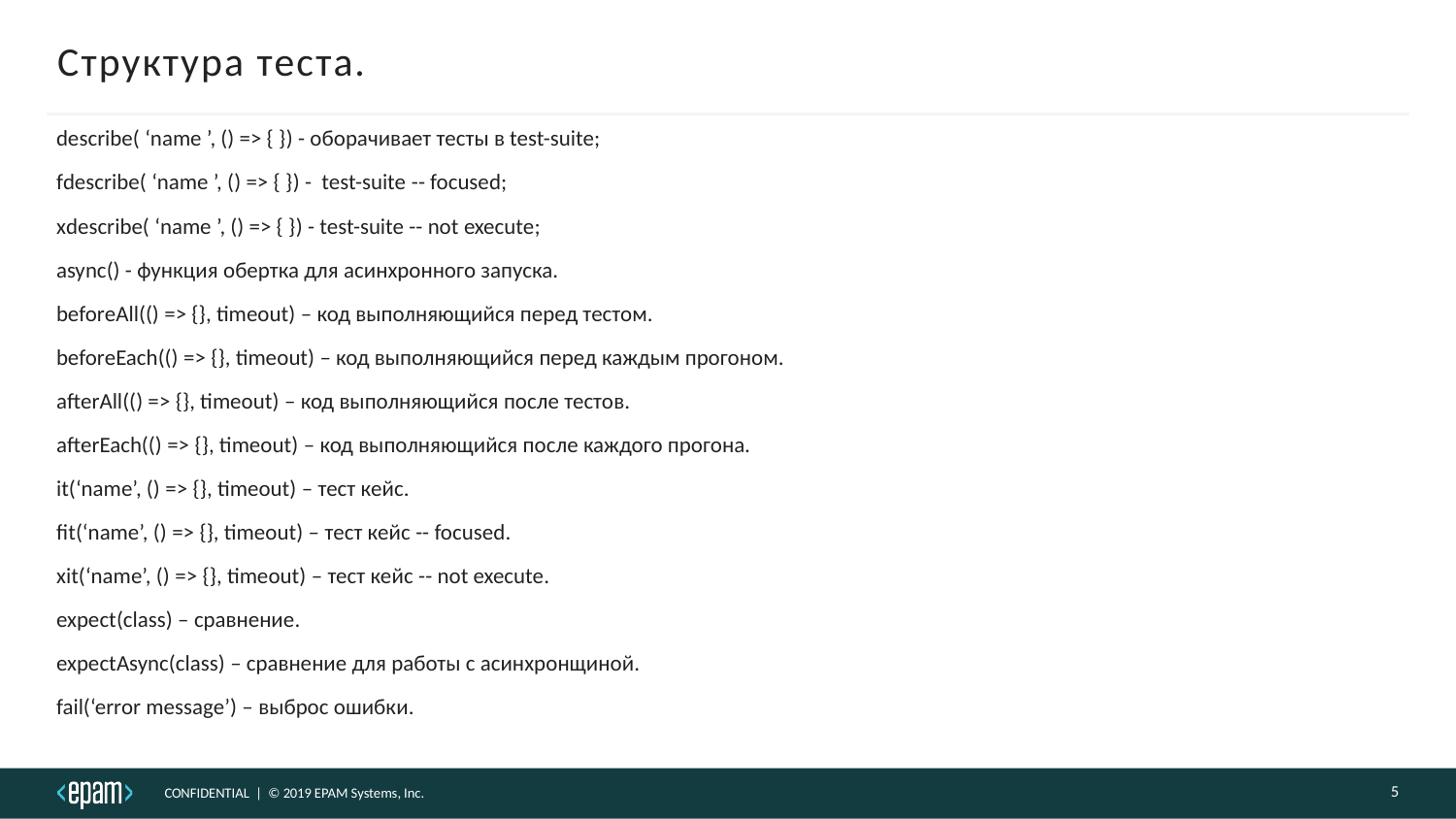

# Структура теста.
describe( ‘name ’, () => { }) - оборачивает тесты в test-suite;
fdescribe( ‘name ’, () => { }) -  test-suite -- focused;
xdescribe( ‘name ’, () => { }) - test-suite -- not execute;
async() - функция обертка для асинхронного запуска.
beforeAll(() => {}, timeout) – код выполняющийся перед тестом.
beforeEach(() => {}, timeout) – код выполняющийся перед каждым прогоном.
afterAll(() => {}, timeout) – код выполняющийся после тестов.
afterEach(() => {}, timeout) – код выполняющийся после каждого прогона.
it(‘name’, () => {}, timeout) – тест кейс.
fit(‘name’, () => {}, timeout) – тест кейс -- focused.
xit(‘name’, () => {}, timeout) – тест кейс -- not execute.
expect(class) – сравнение.
expectAsync(class) – сравнение для работы с асинхронщиной.
fail(‘error message’) – выброс ошибки.

5